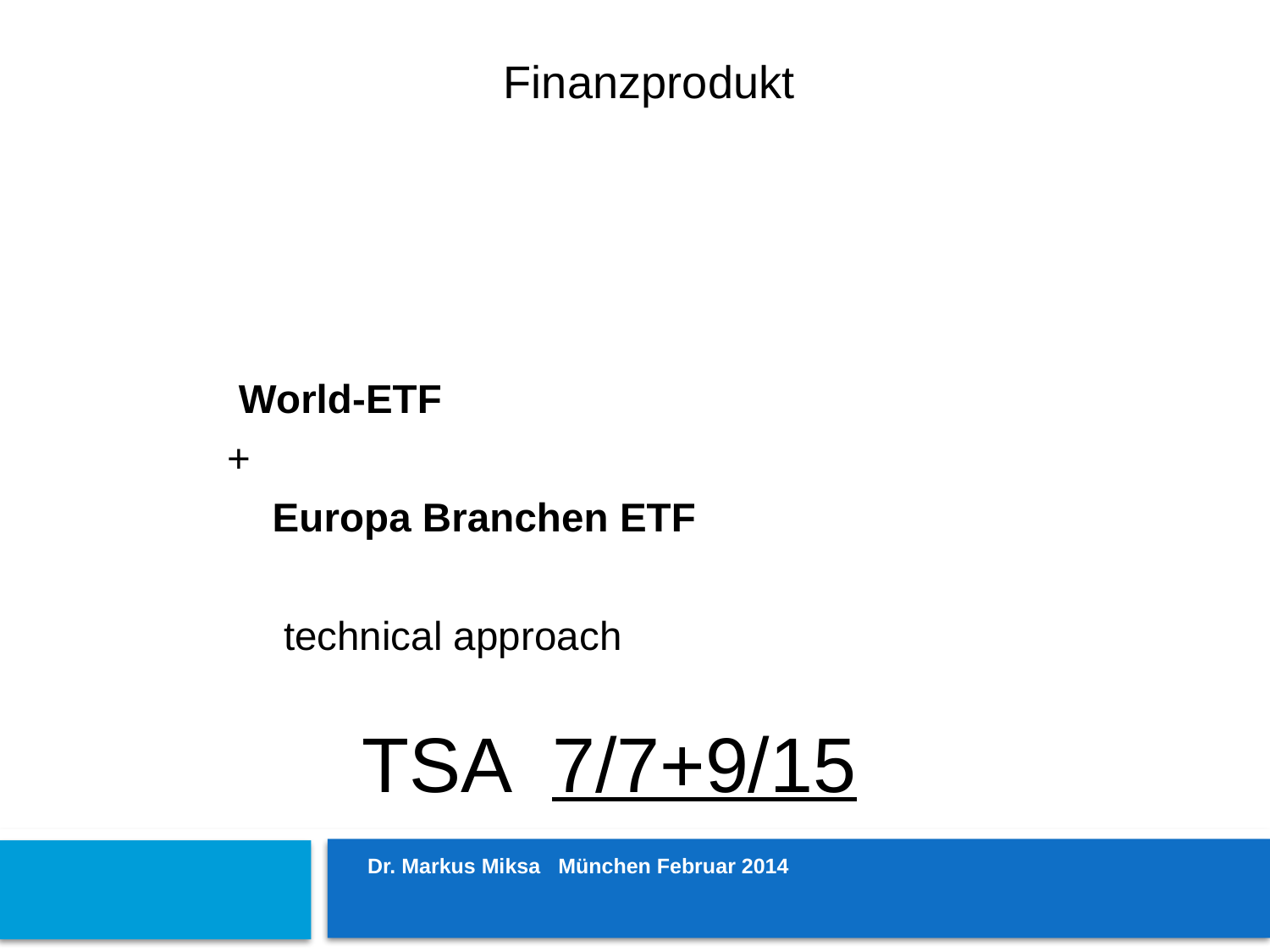

Finanzprodukt
 World-ETF
+
    Europa Branchen ETF

     technical approach
# TSA  7/7+9/15
Dr. Markus Miksa   München Februar 2014